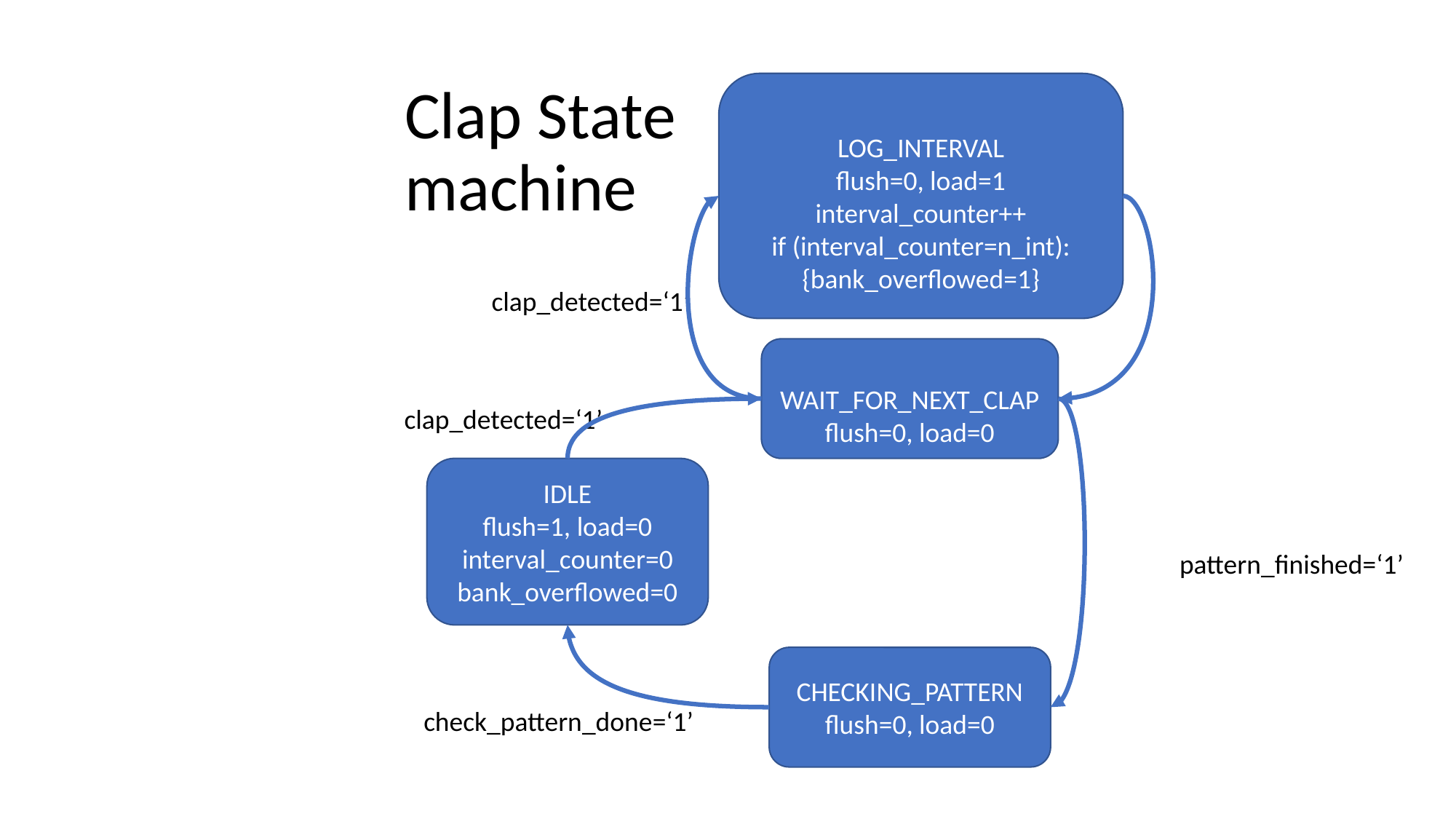

LOG_INTERVAL
flush=0, load=1
interval_counter++
if (interval_counter=n_int):
{bank_overflowed=1}
# Clap State machine
clap_detected=‘1’
WAIT_FOR_NEXT_CLAP
flush=0, load=0
clap_detected=‘1’
IDLE
flush=1, load=0
interval_counter=0
bank_overflowed=0
pattern_finished=‘1’
CHECKING_PATTERN
flush=0, load=0
check_pattern_done=‘1’